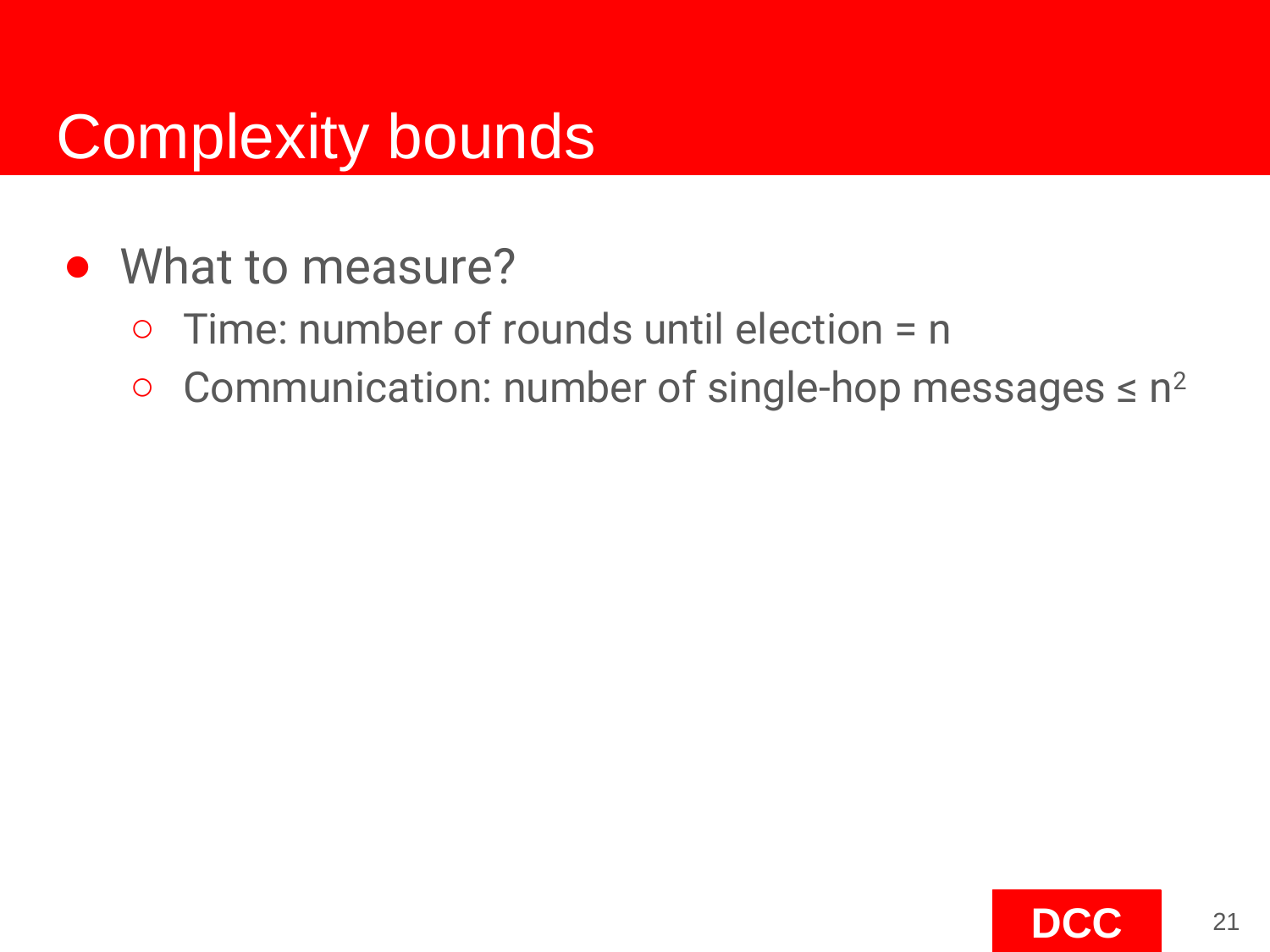

# Complexity bounds
What to measure?
Time: number of rounds until election = n
Communication: number of single-hop messages ≤ n2

21